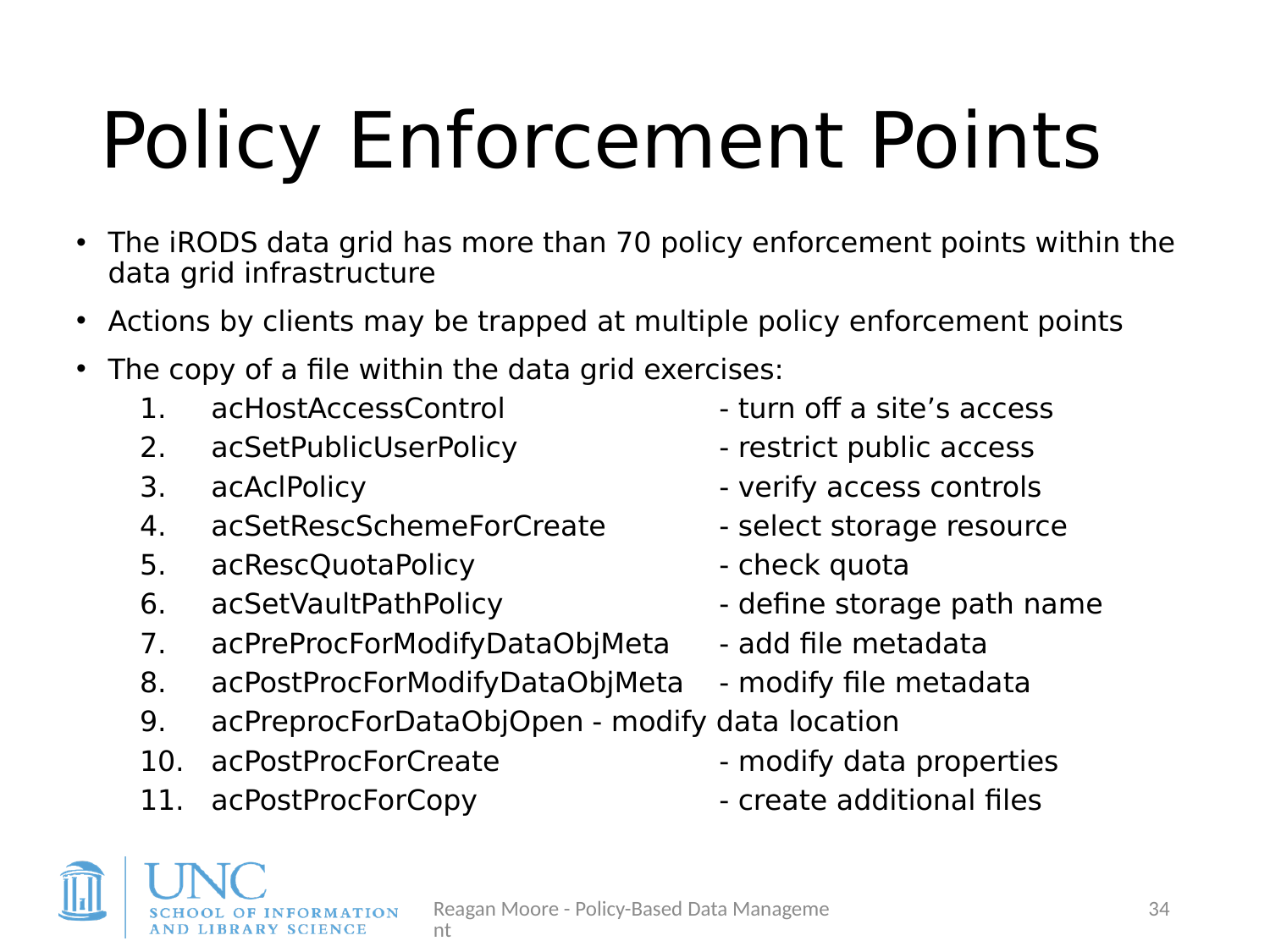

# Policy Enforcement Points
The iRODS data grid has more than 70 policy enforcement points within the data grid infrastructure
Actions by clients may be trapped at multiple policy enforcement points
The copy of a file within the data grid exercises:
acHostAccessControl		- turn off a site’s access
acSetPublicUserPolicy		- restrict public access
acAclPolicy			- verify access controls
acSetRescSchemeForCreate	- select storage resource
acRescQuotaPolicy		- check quota
acSetVaultPathPolicy		- define storage path name
acPreProcForModifyDataObjMeta	- add file metadata
acPostProcForModifyDataObjMeta	- modify file metadata
acPreprocForDataObjOpen	- modify data location
acPostProcForCreate		- modify data properties
acPostProcForCopy		- create additional files
Reagan Moore - Policy-Based Data Management
34